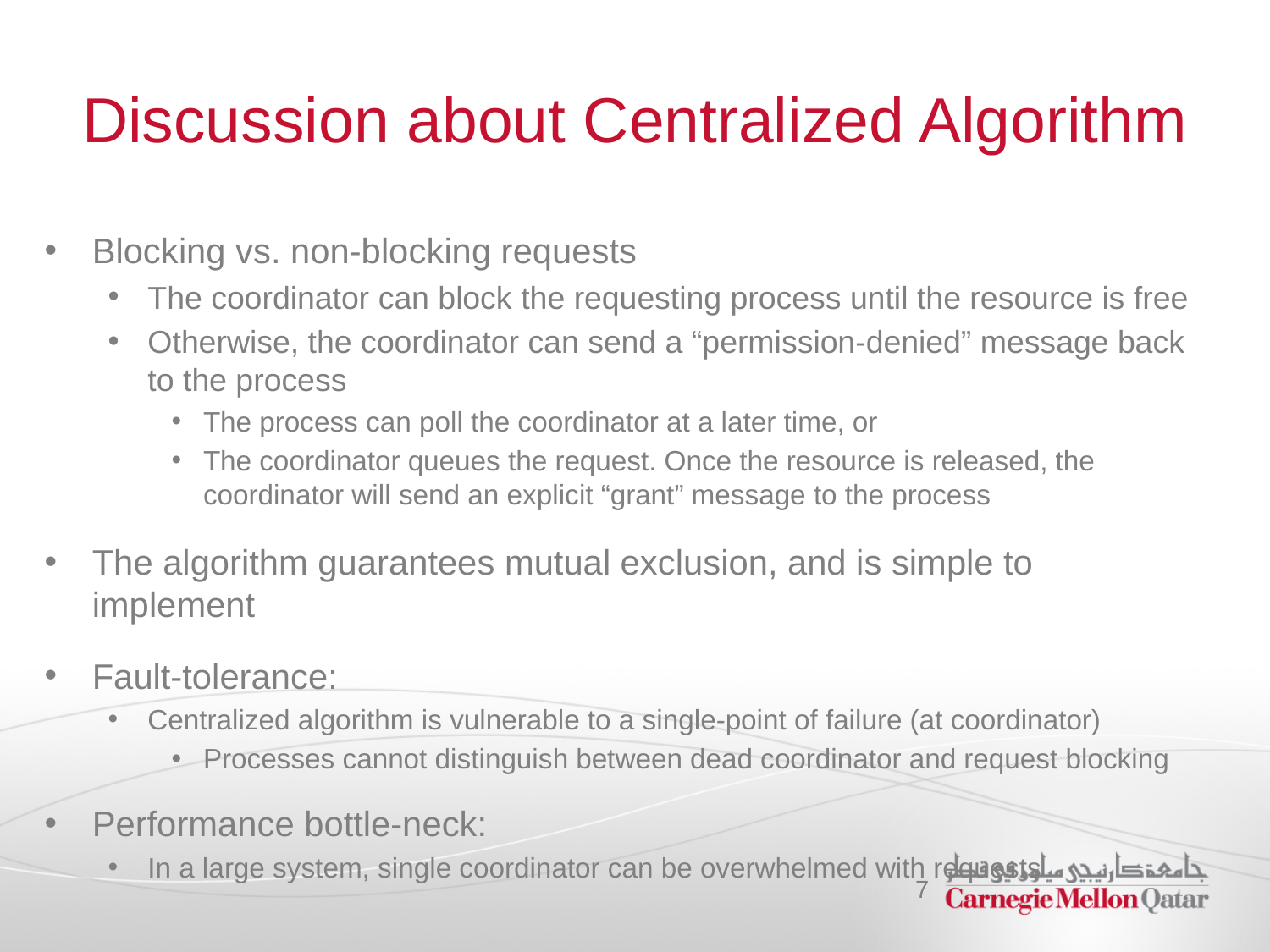

# Discussion about Centralized Algorithm
Blocking vs. non-blocking requests
The coordinator can block the requesting process until the resource is free
Otherwise, the coordinator can send a “permission-denied” message back to the process
The process can poll the coordinator at a later time, or
The coordinator queues the request. Once the resource is released, the coordinator will send an explicit “grant” message to the process

The algorithm guarantees mutual exclusion, and is simple to implement

Fault-tolerance:
Centralized algorithm is vulnerable to a single-point of failure (at coordinator)
Processes cannot distinguish between dead coordinator and request blocking

Performance bottle-neck:
In a large system, single coordinator can be overwhelmed with requests
7